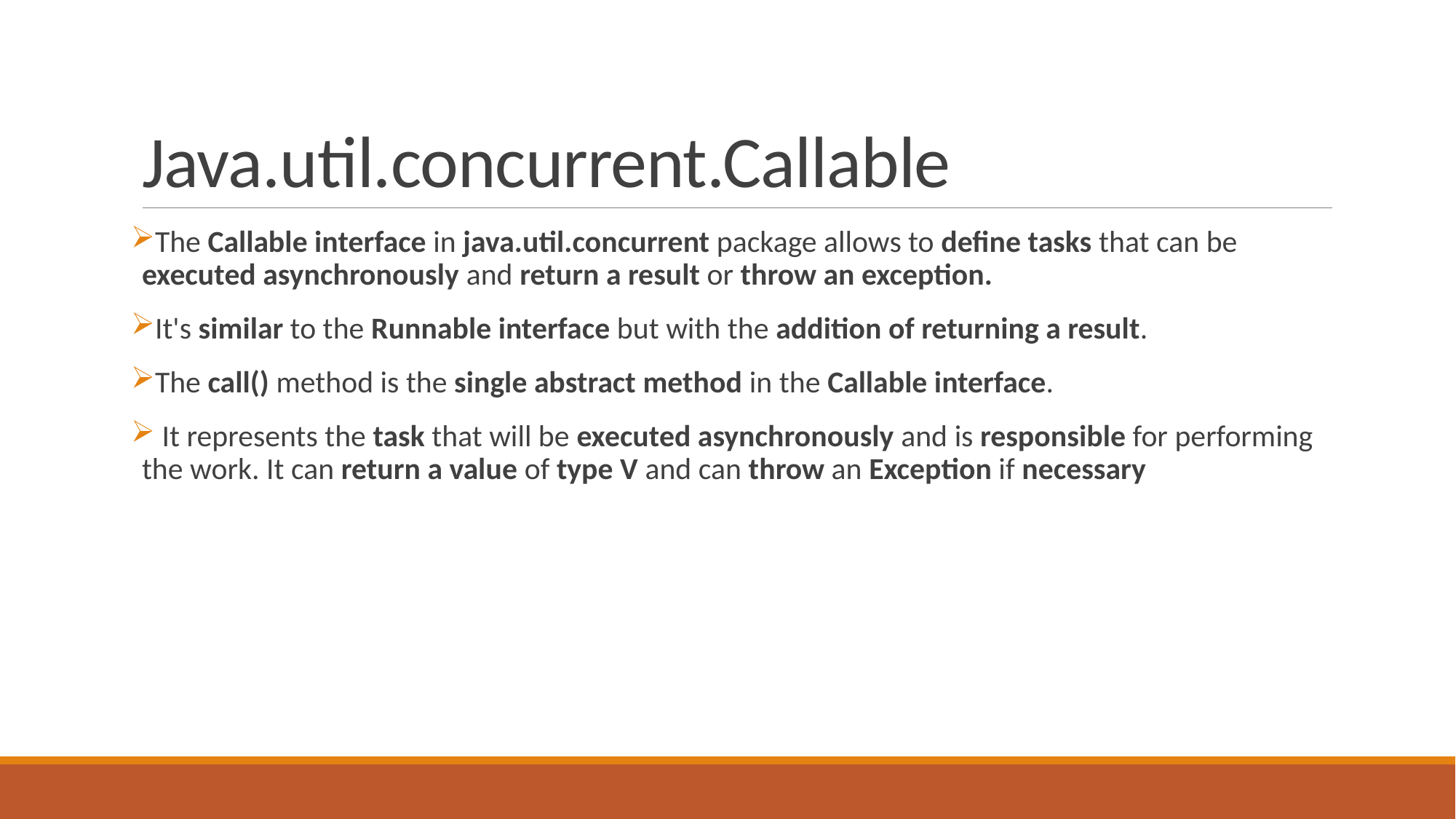

# Java.util.concurrent.Callable
The Callable interface in java.util.concurrent package allows to define tasks that can be executed asynchronously and return a result or throw an exception.
It's similar to the Runnable interface but with the addition of returning a result.
The call() method is the single abstract method in the Callable interface.
 It represents the task that will be executed asynchronously and is responsible for performing the work. It can return a value of type V and can throw an Exception if necessary